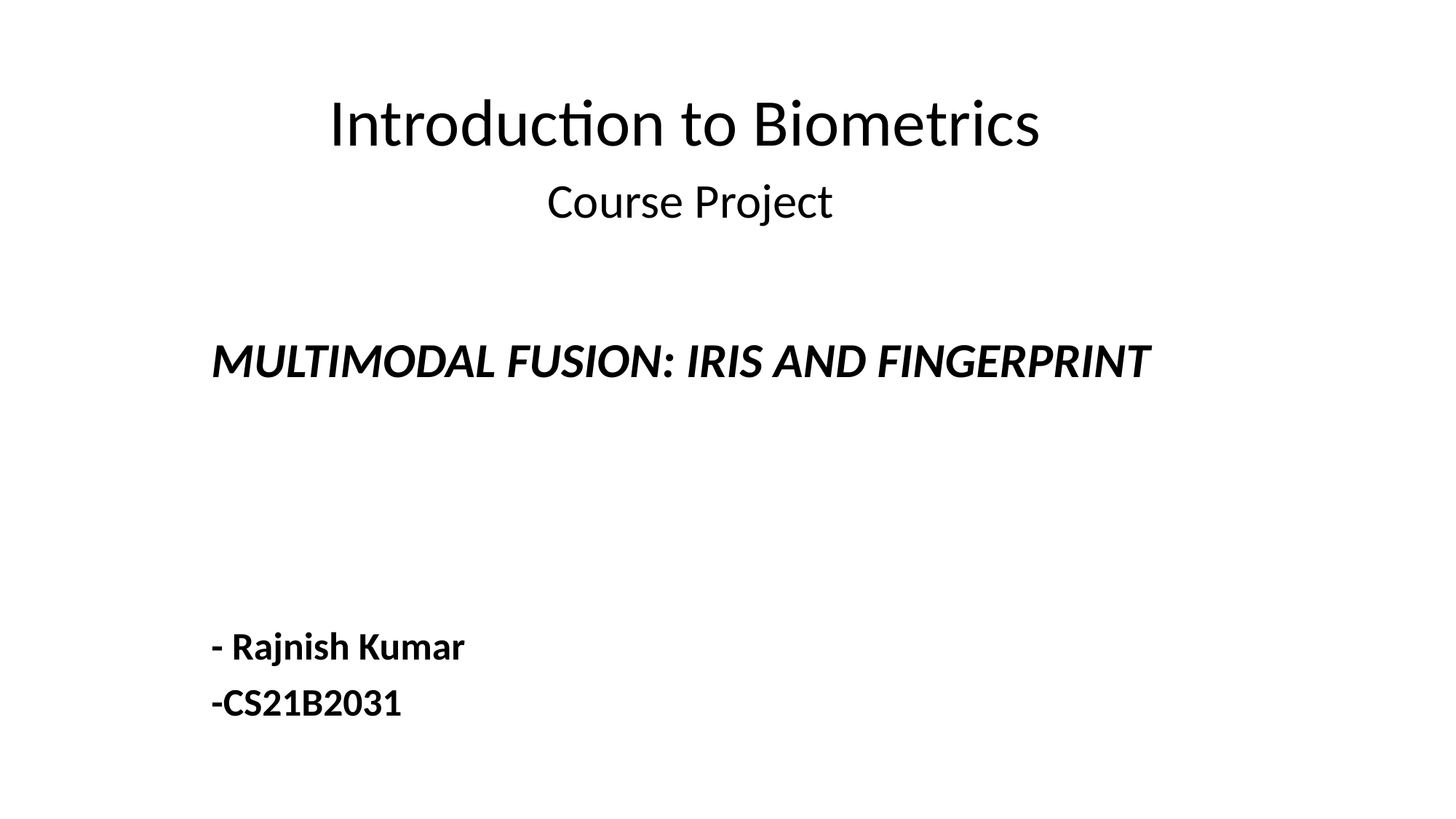

# Introduction to Biometrics Course Project

	MULTIMODAL FUSION: IRIS AND FINGERPRINT

								- Rajnish Kumar
								-CS21B2031